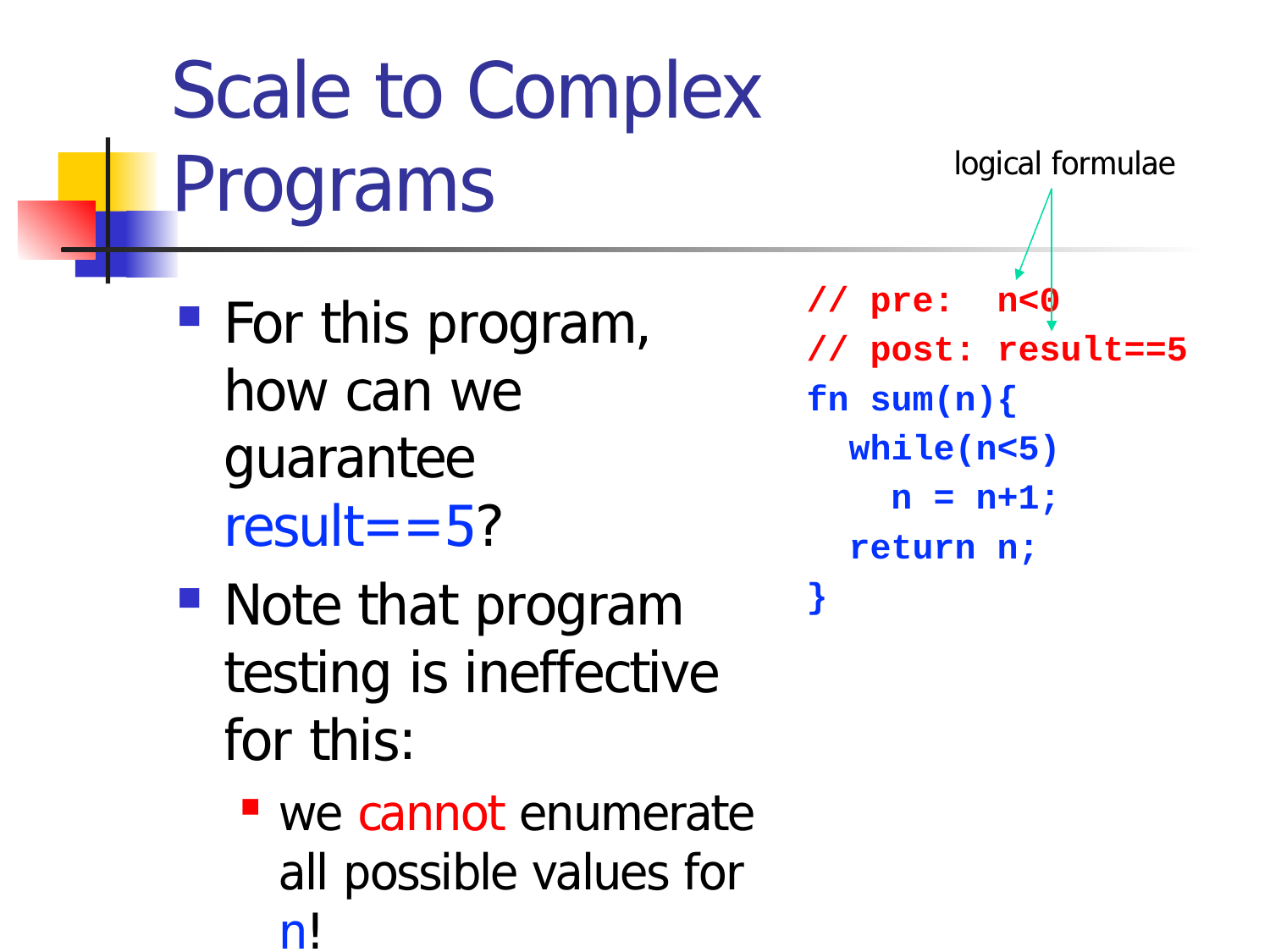

# Scale to Complex Programs
logical formulae
// pre:  n<0
// post: result==5
fn sum(n){
  while(n<5)
    n = n+1;
  return n;
}

For this program, how can we guarantee result==5?
Note that program testing is ineffective for this:
we cannot enumerate all possible values for n!